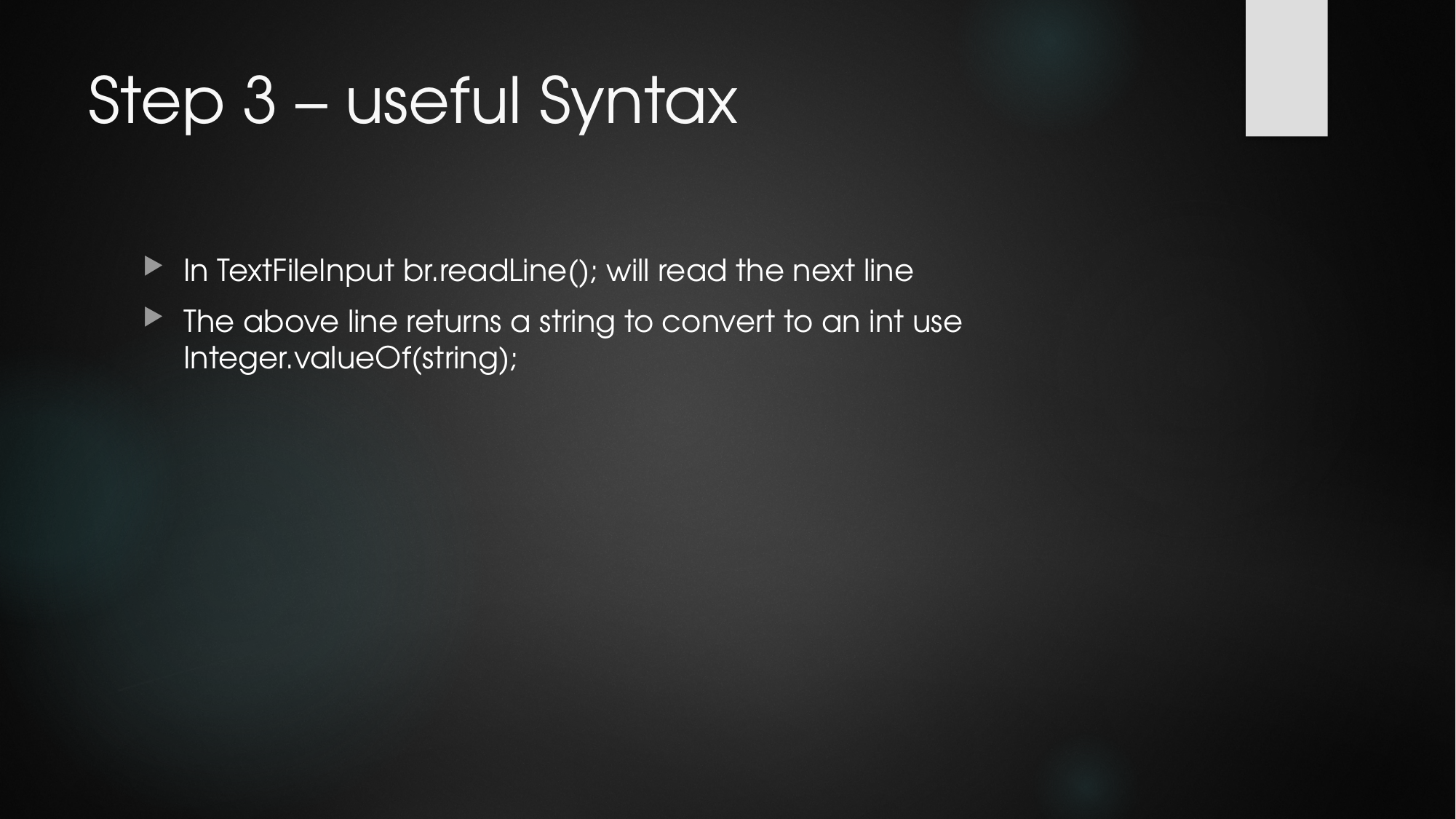

# Step 3 – useful Syntax
In TextFileInput br.readLine(); will read the next line
The above line returns a string to convert to an int use Integer.valueOf(string);